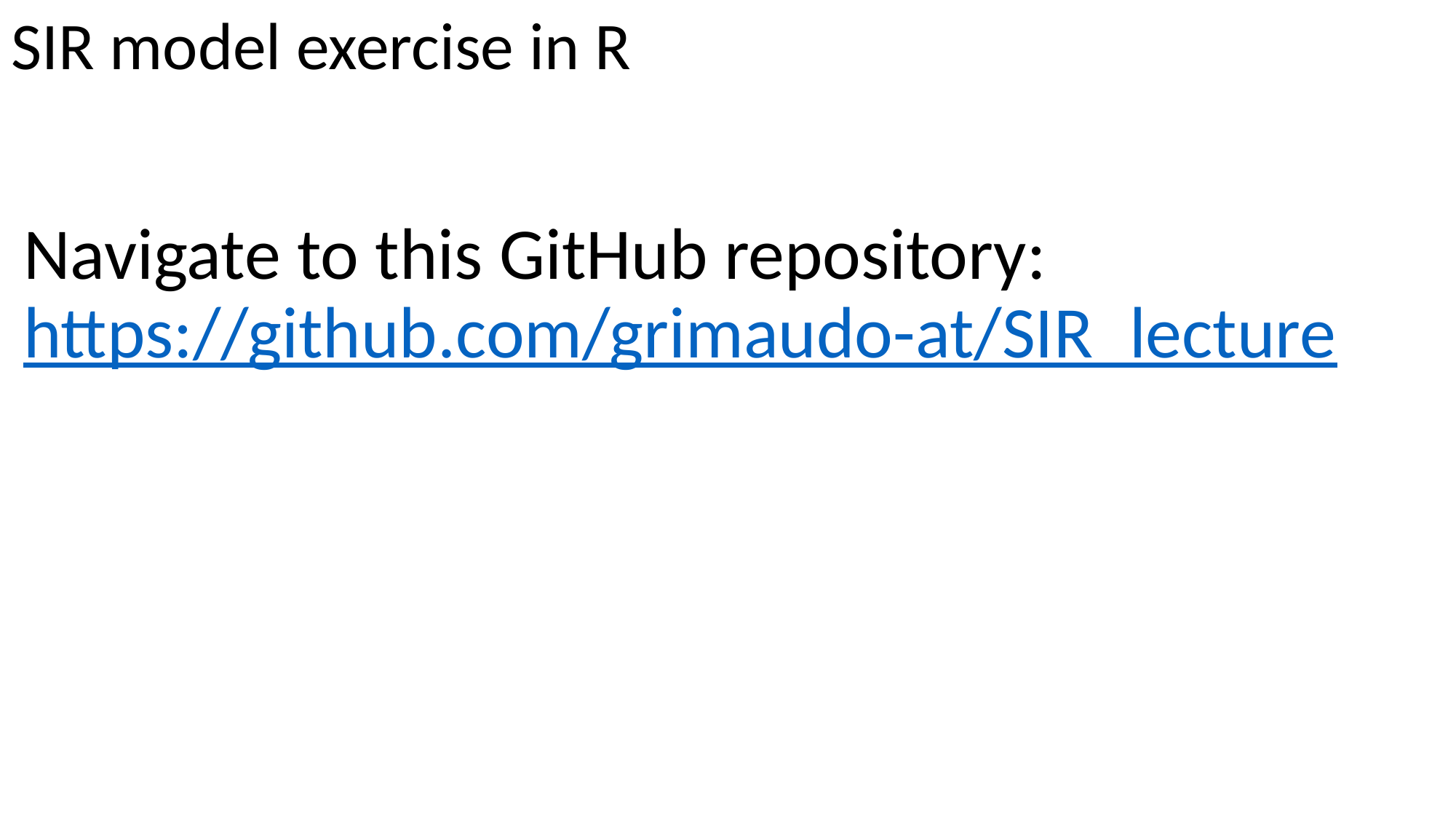

# SIR model exercise in R
Navigate to this GitHub repository: https://github.com/grimaudo-at/SIR_lecture